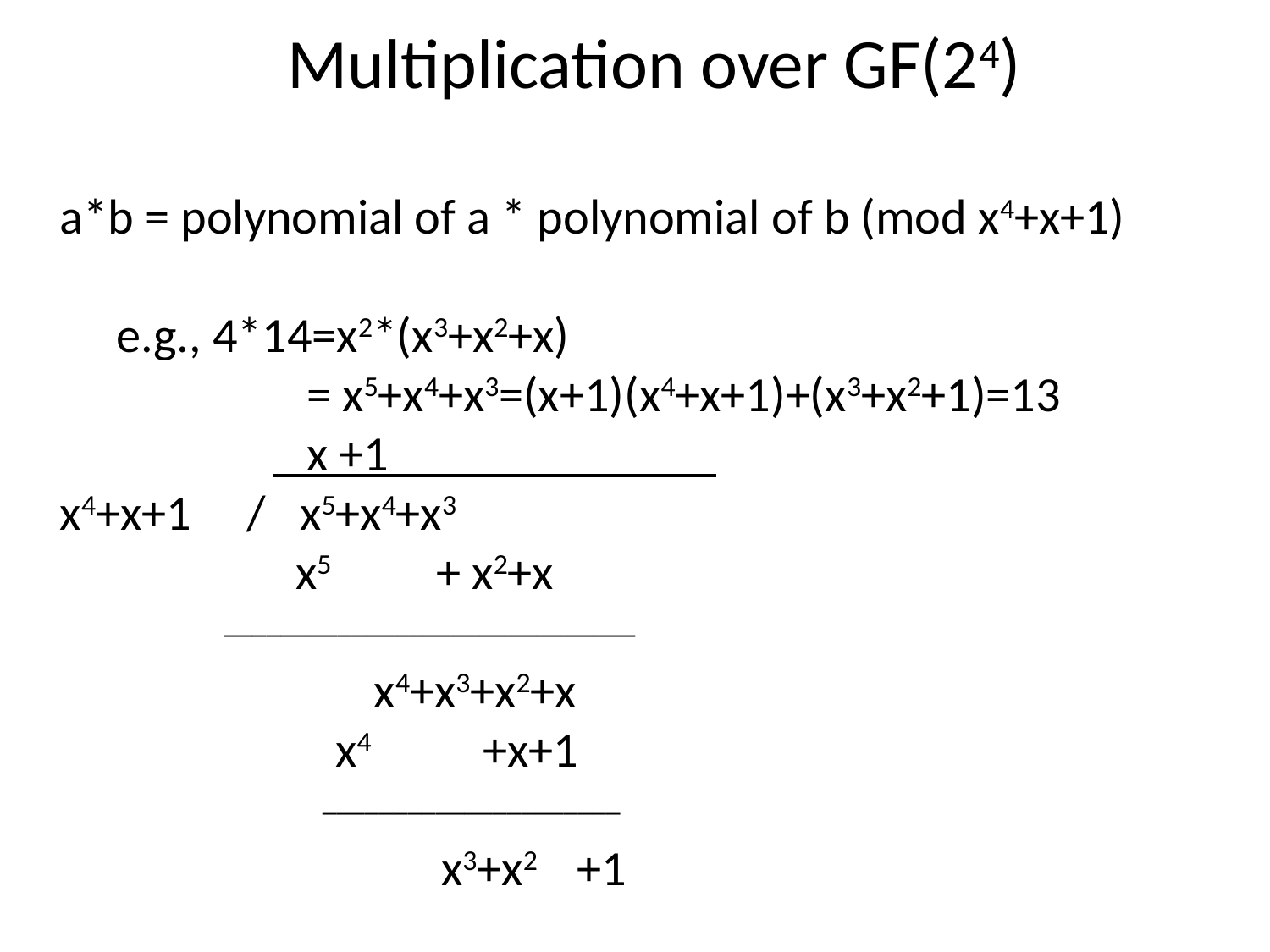

# Multiplication over GF(24)

a*b = polynomial of a * polynomial of b (mod x4+x+1)

     e.g., 4*14=x2*(x3+x2+x)
                      = x5+x4+x3=(x+1)(x4+x+1)+(x3+x2+1)=13
                      x +1                           _
x4+x+1     /   x5+x4+x3
                     x5                + x2+x
                         _____________________________
                            x4+x3+x2+x
                                          x4                 +x+1
                                        _____________________
                                  x3+x2      +1